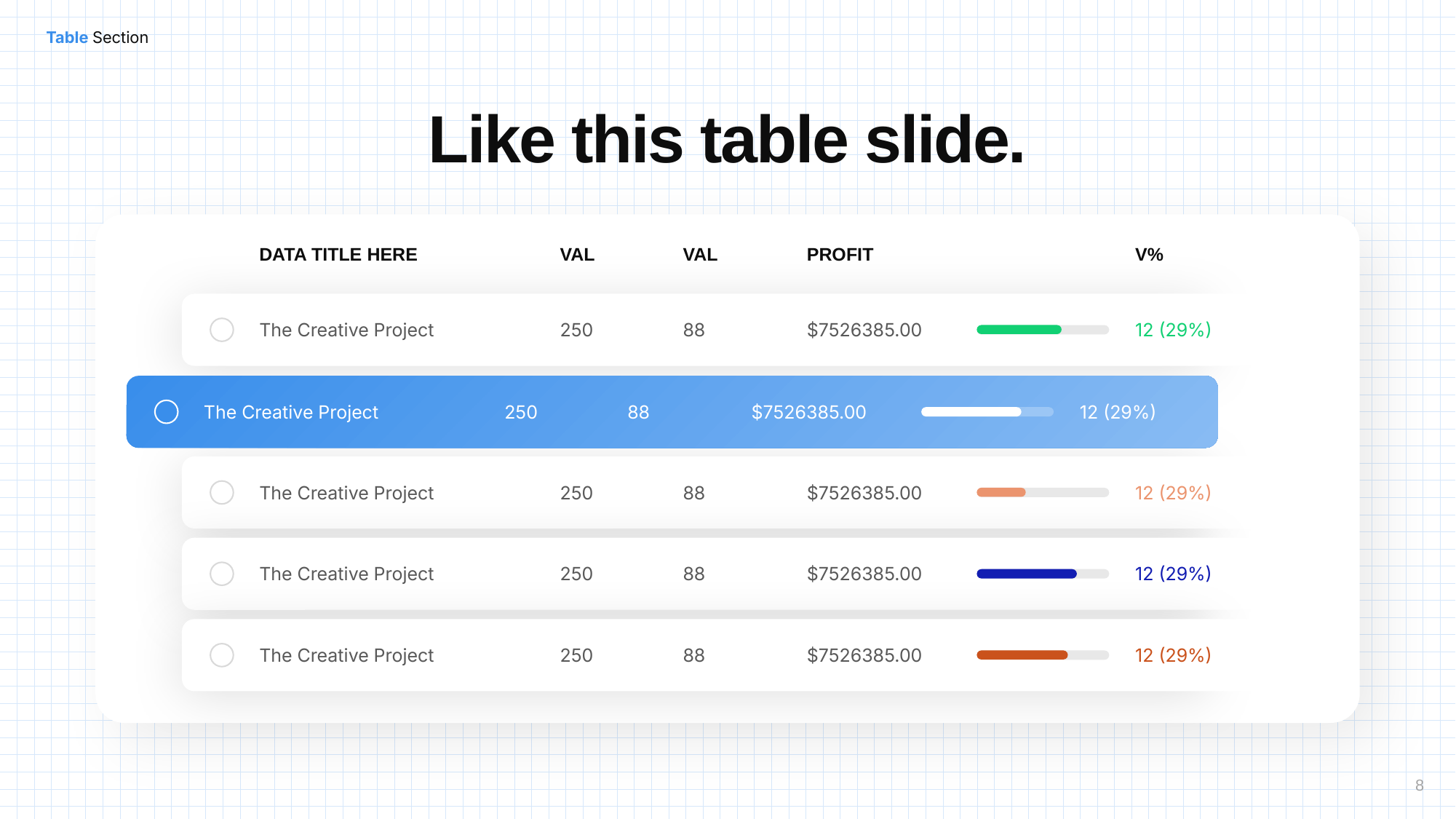

Like this table slide.

DATA TITLE HERE
VAL
VAL
PROFIT
V%

The Creative Project
250
88
$7526385.00
12 (29%)

The Creative Project
250
88
$7526385.00
12 (29%)

The Creative Project
250
88
$7526385.00
12 (29%)

The Creative Project
250
88
$7526385.00
12 (29%)

The Creative Project
250
88
$7526385.00
12 (29%)